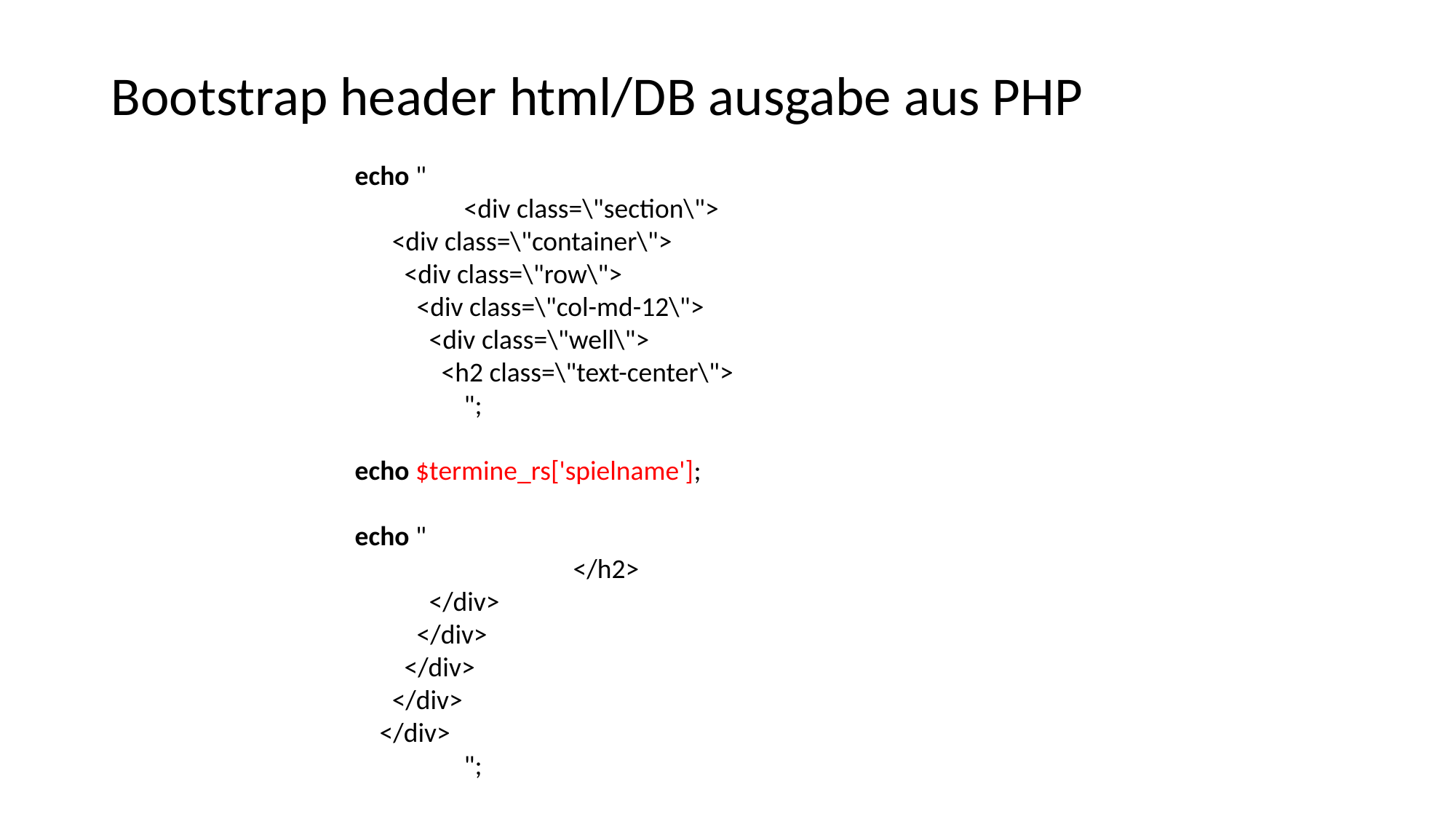

# Bootstrap header html/DB ausgabe aus PHP
echo "
	<div class=\"section\">
      <div class=\"container\">
        <div class=\"row\">
          <div class=\"col-md-12\">
            <div class=\"well\">
              <h2 class=\"text-center\">
	";

echo $termine_rs['spielname'];

echo "
		</h2>
            </div>
          </div>
        </div>
      </div>
    </div>
	";